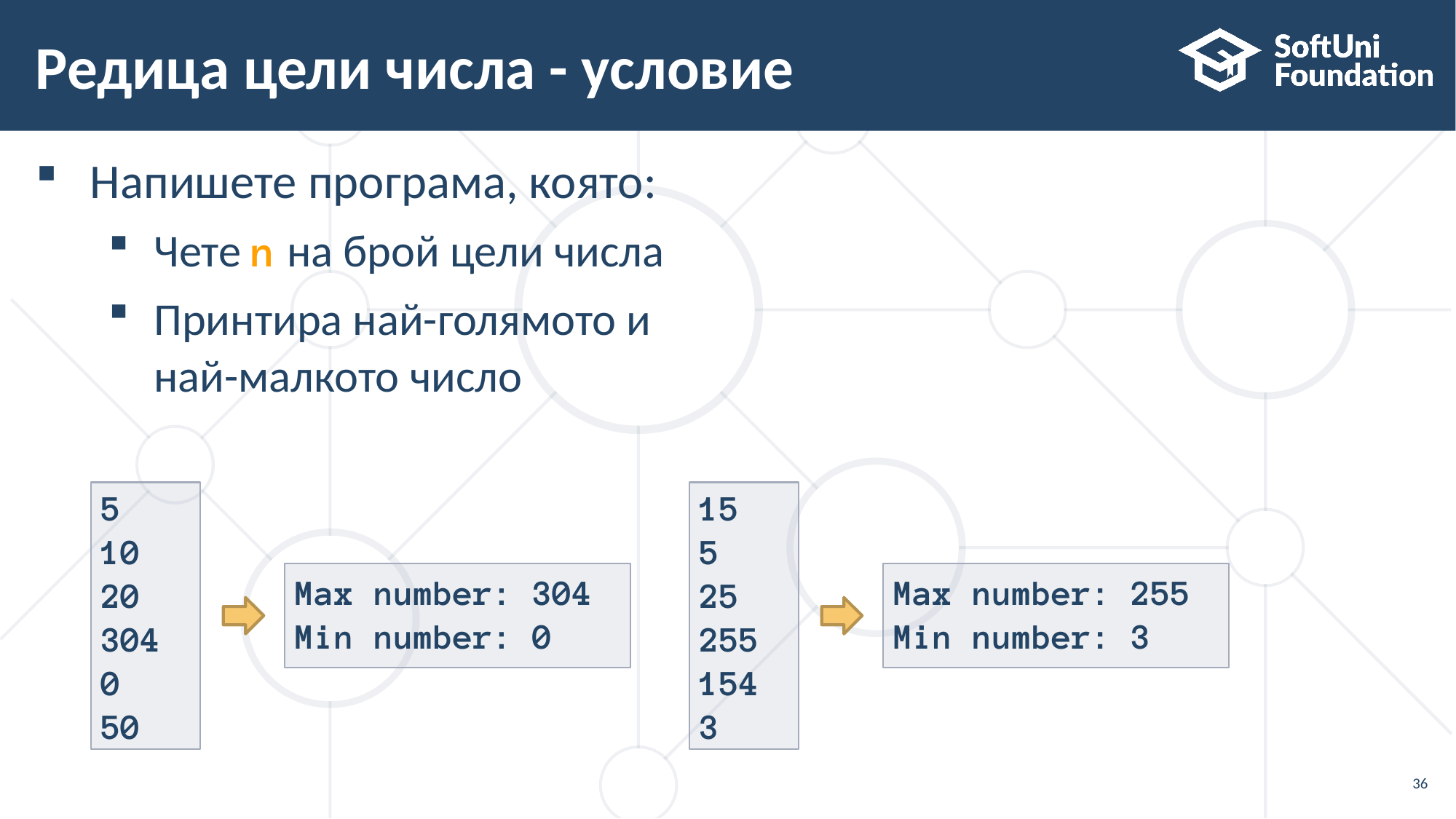

# Редица цели числа - условие
Напишете програма, която:
Чете n на брой цели числа
Принтира най-голямото и
най-малкото число

5
10
20
304
0
50

Max number: 304
Min number: 0

15
5
25
255
154
3

Max number: 255
Min number: 3
36